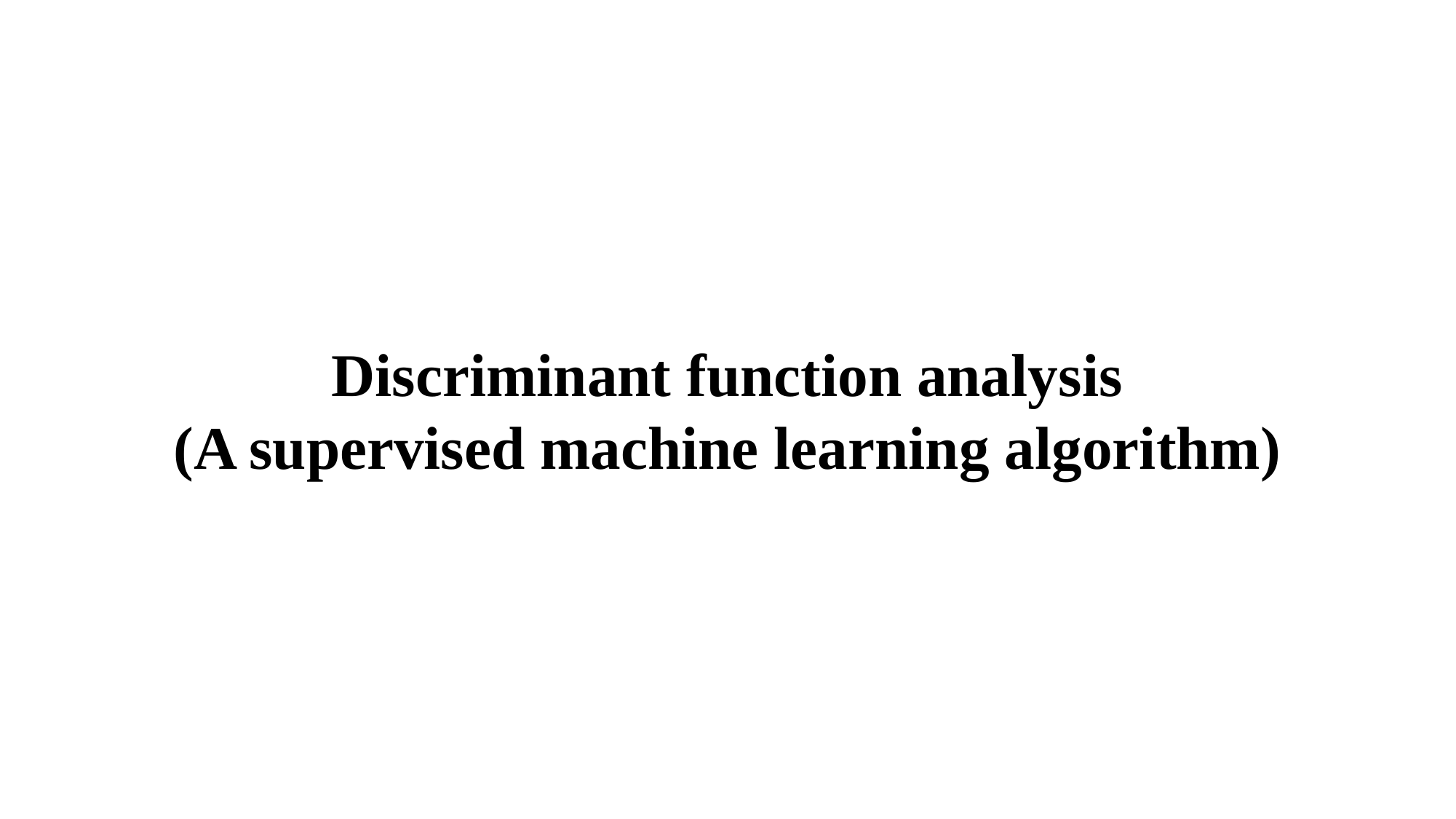

Discriminant function analysis
(A supervised machine learning algorithm)